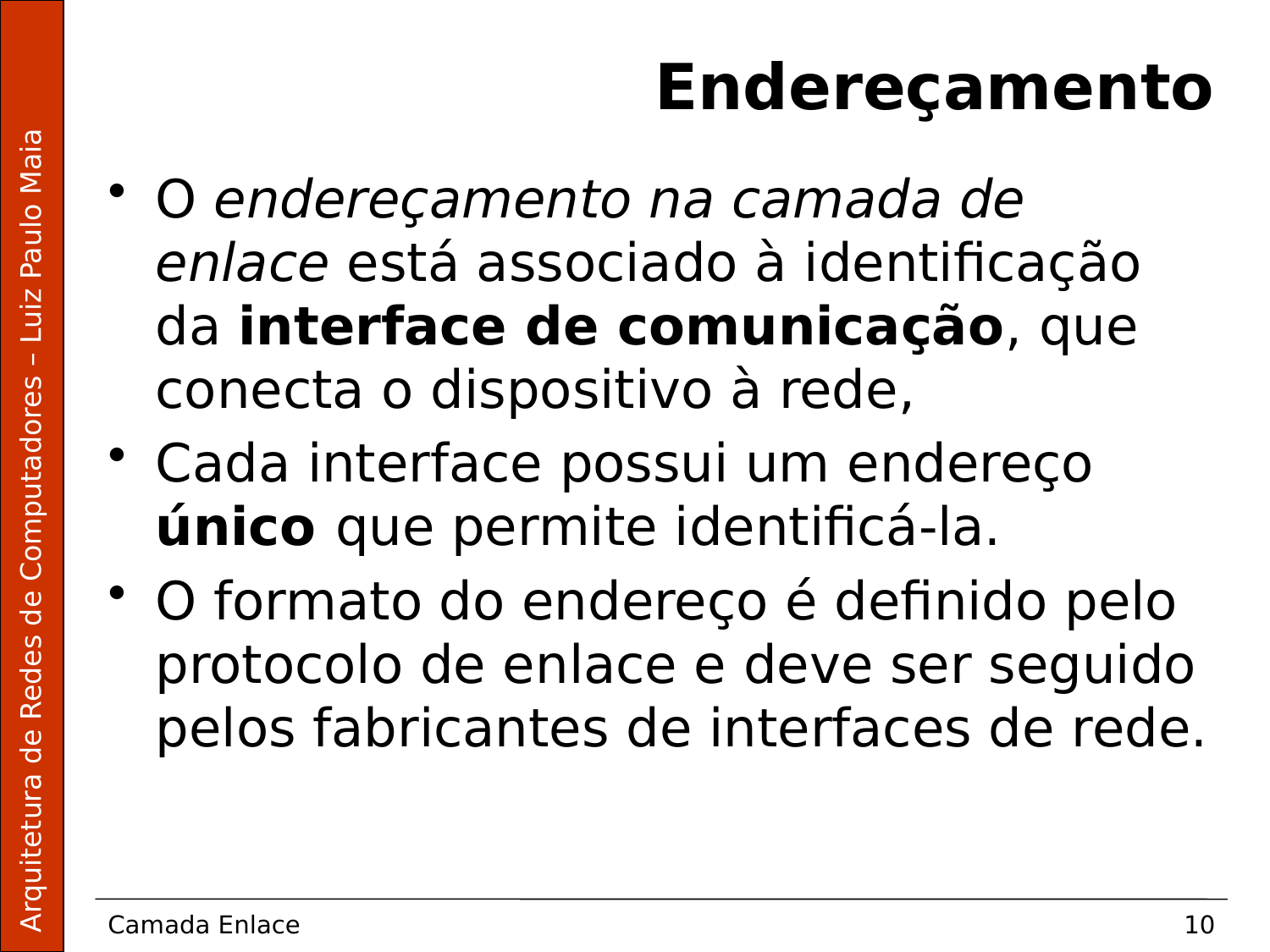

# Endereçamento
O endereçamento na camada de enlace está associado à identificação da interface de comunicação, que conecta o dispositivo à rede,
Cada interface possui um endereço único que permite identificá-la.
O formato do endereço é definido pelo protocolo de enlace e deve ser seguido pelos fabricantes de interfaces de rede.